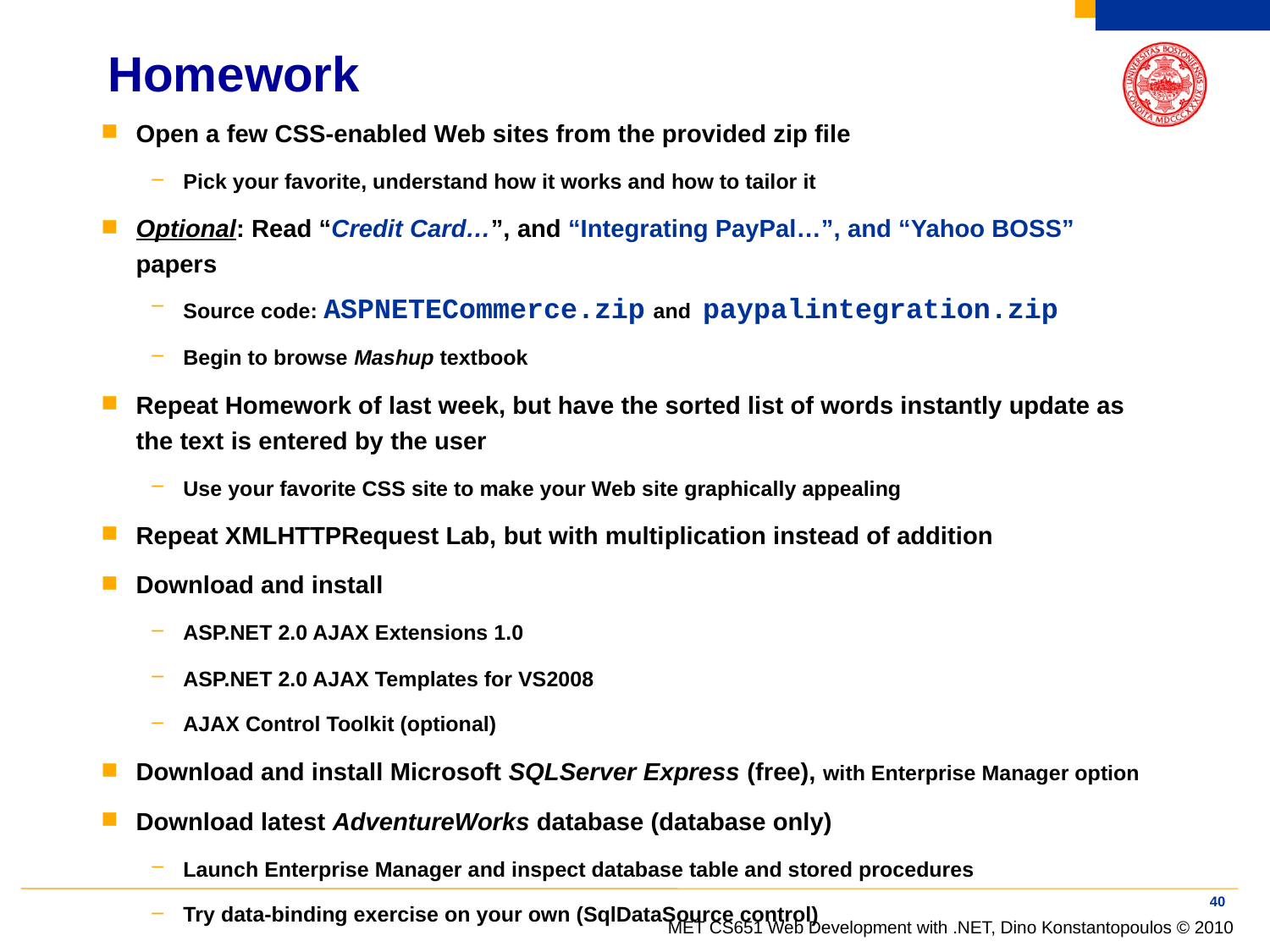

# Homework
Open a few CSS-enabled Web sites from the provided zip file
Pick your favorite, understand how it works and how to tailor it
Optional: Read “Credit Card…”, and “Integrating PayPal…”, and “Yahoo BOSS” papers
Source code: ASPNETECommerce.zip and  paypalintegration.zip
Begin to browse Mashup textbook
Repeat Homework of last week, but have the sorted list of words instantly update as the text is entered by the user
Use your favorite CSS site to make your Web site graphically appealing
Repeat XMLHTTPRequest Lab, but with multiplication instead of addition
Download and install
ASP.NET 2.0 AJAX Extensions 1.0
ASP.NET 2.0 AJAX Templates for VS2008
AJAX Control Toolkit (optional)
Download and install Microsoft SQLServer Express (free), with Enterprise Manager option
Download latest AdventureWorks database (database only)
Launch Enterprise Manager and inspect database table and stored procedures
Try data-binding exercise on your own (SqlDataSource control)
40